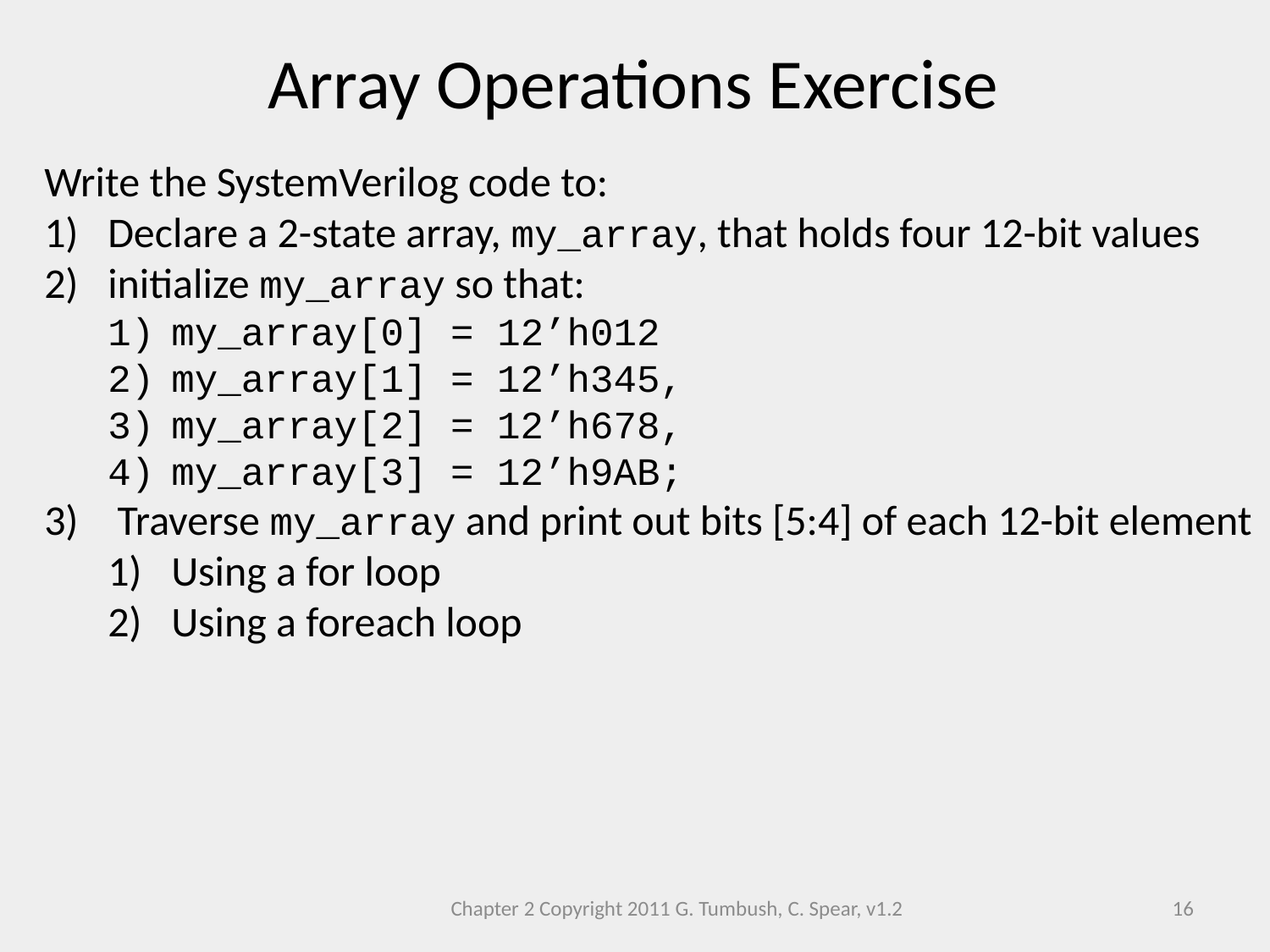

Array Operations Exercise
Write the SystemVerilog code to:
Declare a 2-state array, my_array, that holds four 12-bit values
initialize my_array so that:
my_array[0] = 12’h012
my_array[1] = 12’h345,
my_array[2] = 12’h678,
my_array[3] = 12’h9AB;
 Traverse my_array and print out bits [5:4] of each 12-bit element
Using a for loop
Using a foreach loop

Chapter 2 Copyright 2011 G. Tumbush, C. Spear, v1.2
16